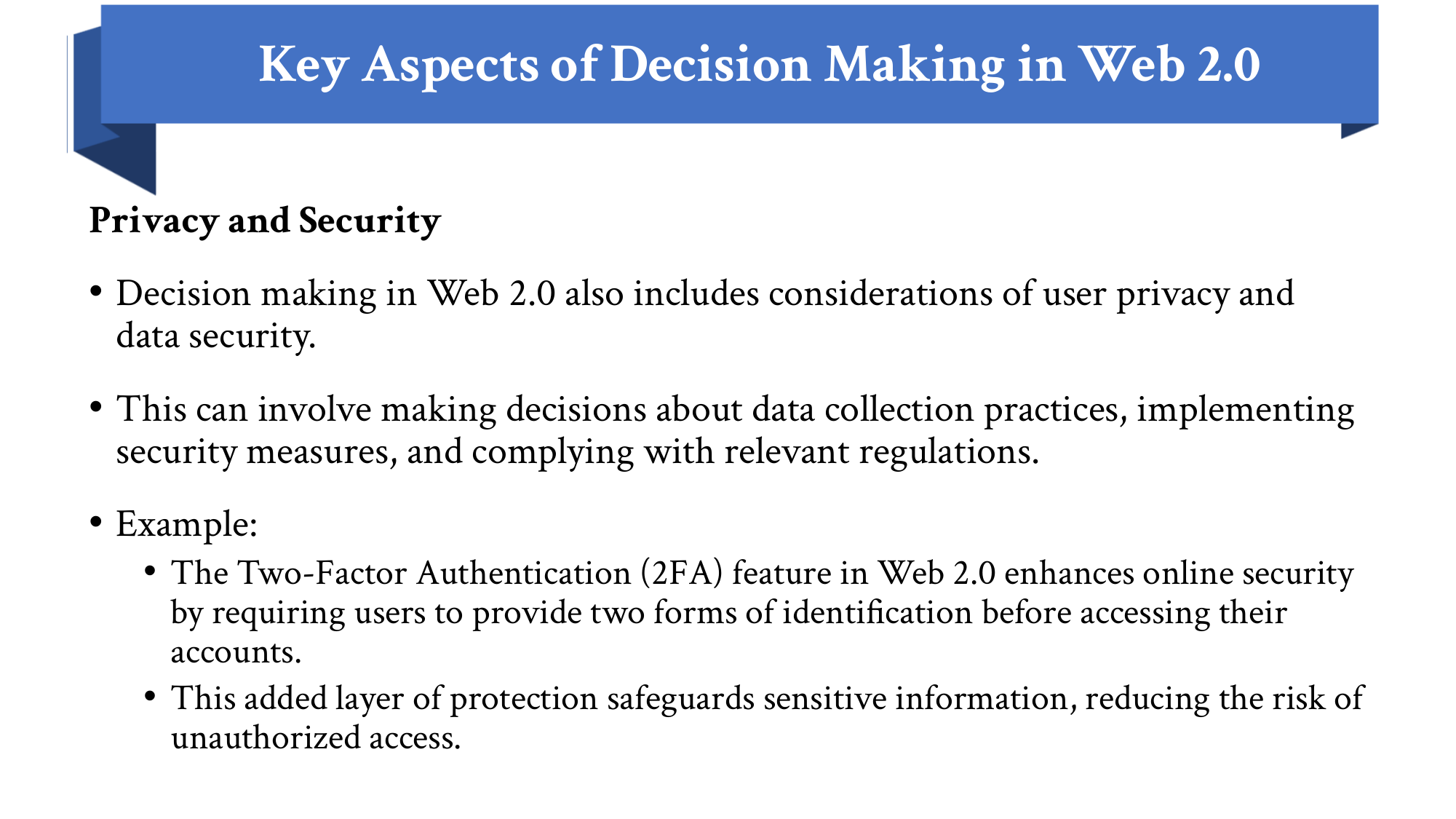

# Key Aspects of Decision Making in Web 2.0
Privacy and Security
Decision making in Web 2.0 also includes considerations of user privacy and data security.
This can involve making decisions about data collection practices, implementing security measures, and complying with relevant regulations.
Example:
The Two-Factor Authentication (2FA) feature in Web 2.0 enhances online security by requiring users to provide two forms of identification before accessing their accounts.
This added layer of protection safeguards sensitive information, reducing the risk of unauthorized access.